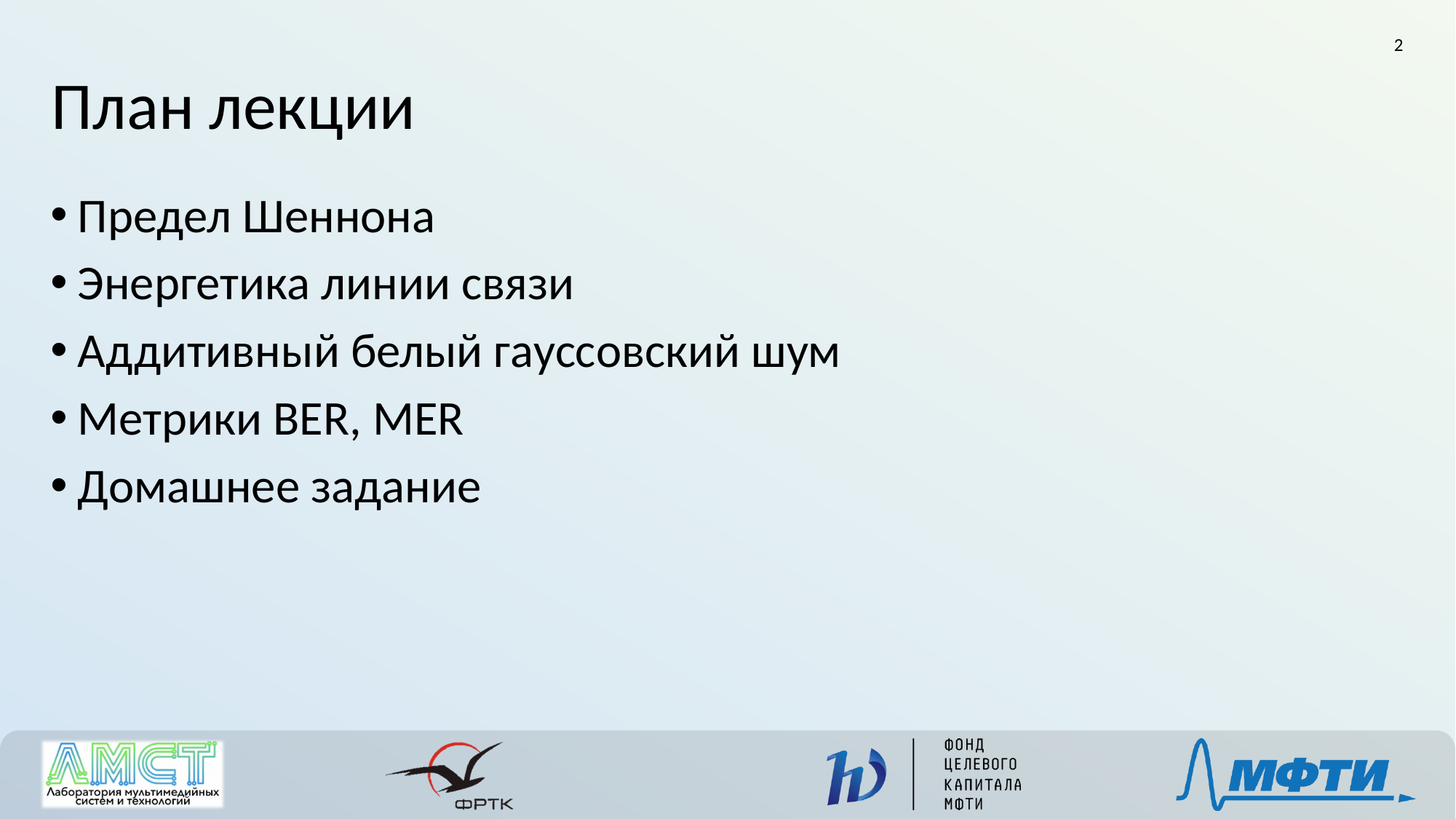

2
План лекции
Предел Шеннона
Энергетика линии связи
Аддитивный белый гауссовский шум
Метрики BER, MER
Домашнее задание